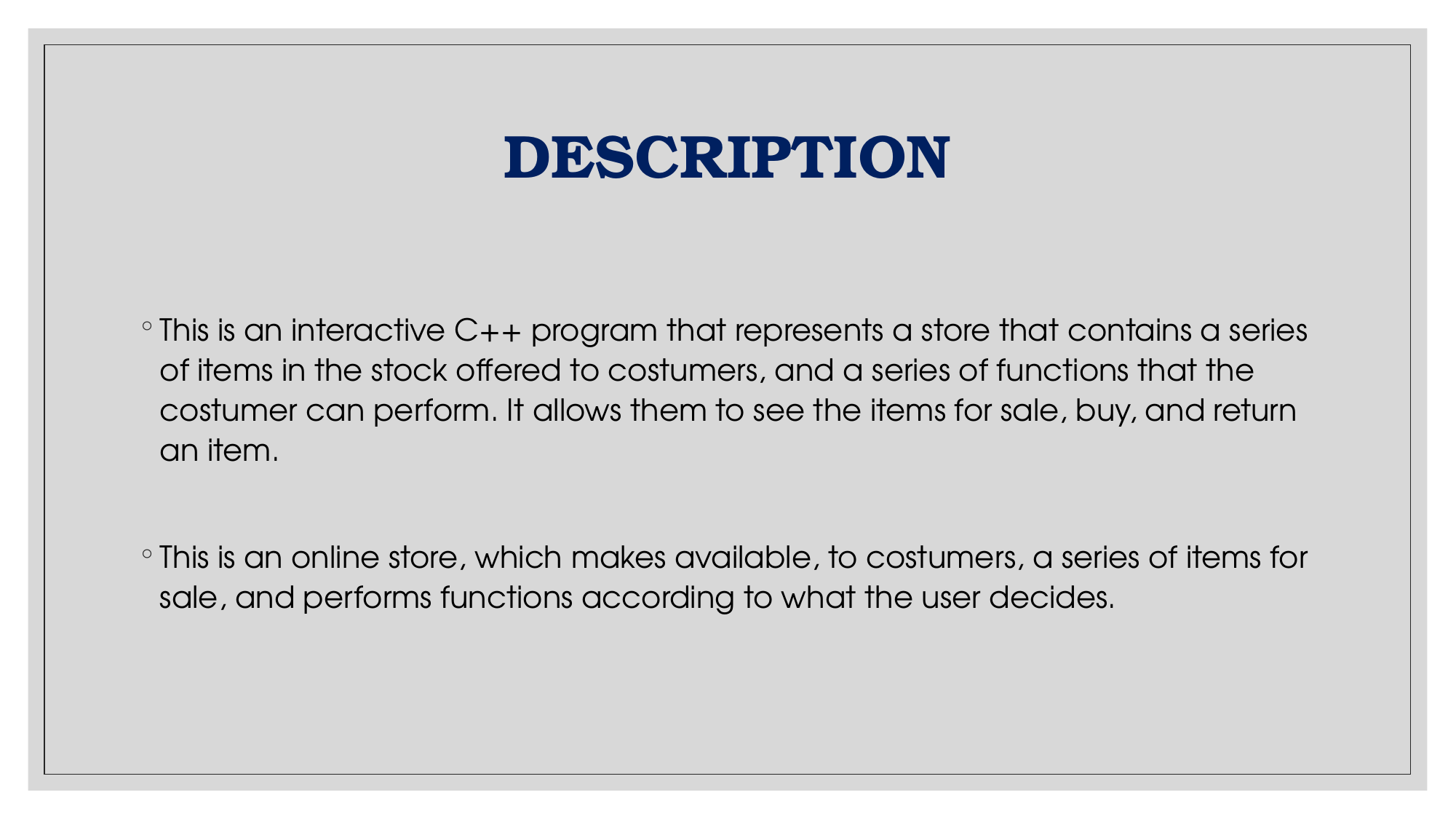

# DESCRIPTION

This is an interactive C++ program that represents a store that contains a series of items in the stock offered to costumers, and a series of functions that the costumer can perform. It allows them to see the items for sale, buy, and return an item.

This is an online store, which makes available, to costumers, a series of items for sale, and performs functions according to what the user decides.